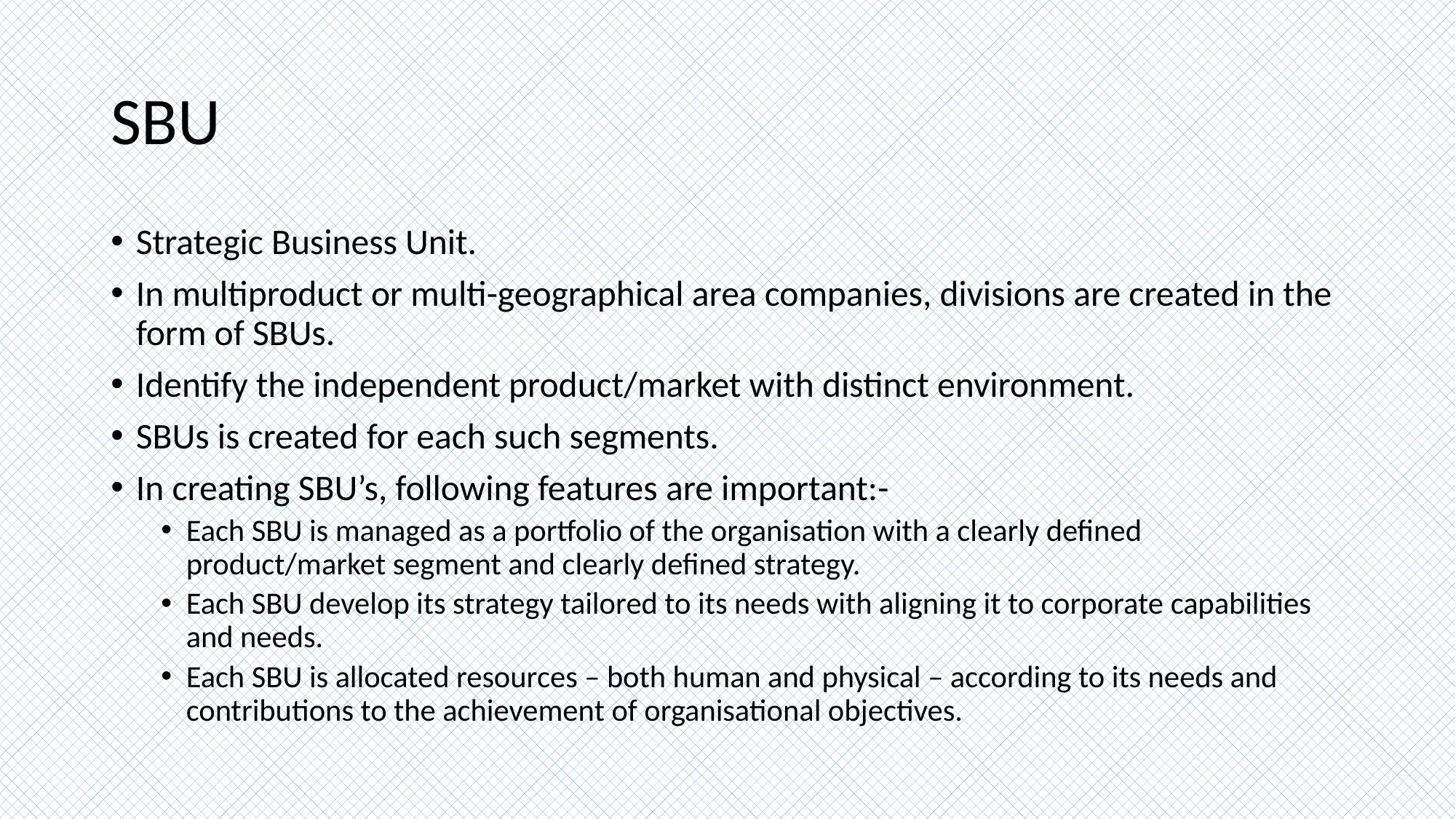

# SBU
Strategic Business Unit.
In multiproduct or multi-geographical area companies, divisions are created in the form of SBUs.
Identify the independent product/market with distinct environment.
SBUs is created for each such segments.
In creating SBU’s, following features are important:-
Each SBU is managed as a portfolio of the organisation with a clearly defined product/market segment and clearly defined strategy.
Each SBU develop its strategy tailored to its needs with aligning it to corporate capabilities and needs.
Each SBU is allocated resources – both human and physical – according to its needs and contributions to the achievement of organisational objectives.